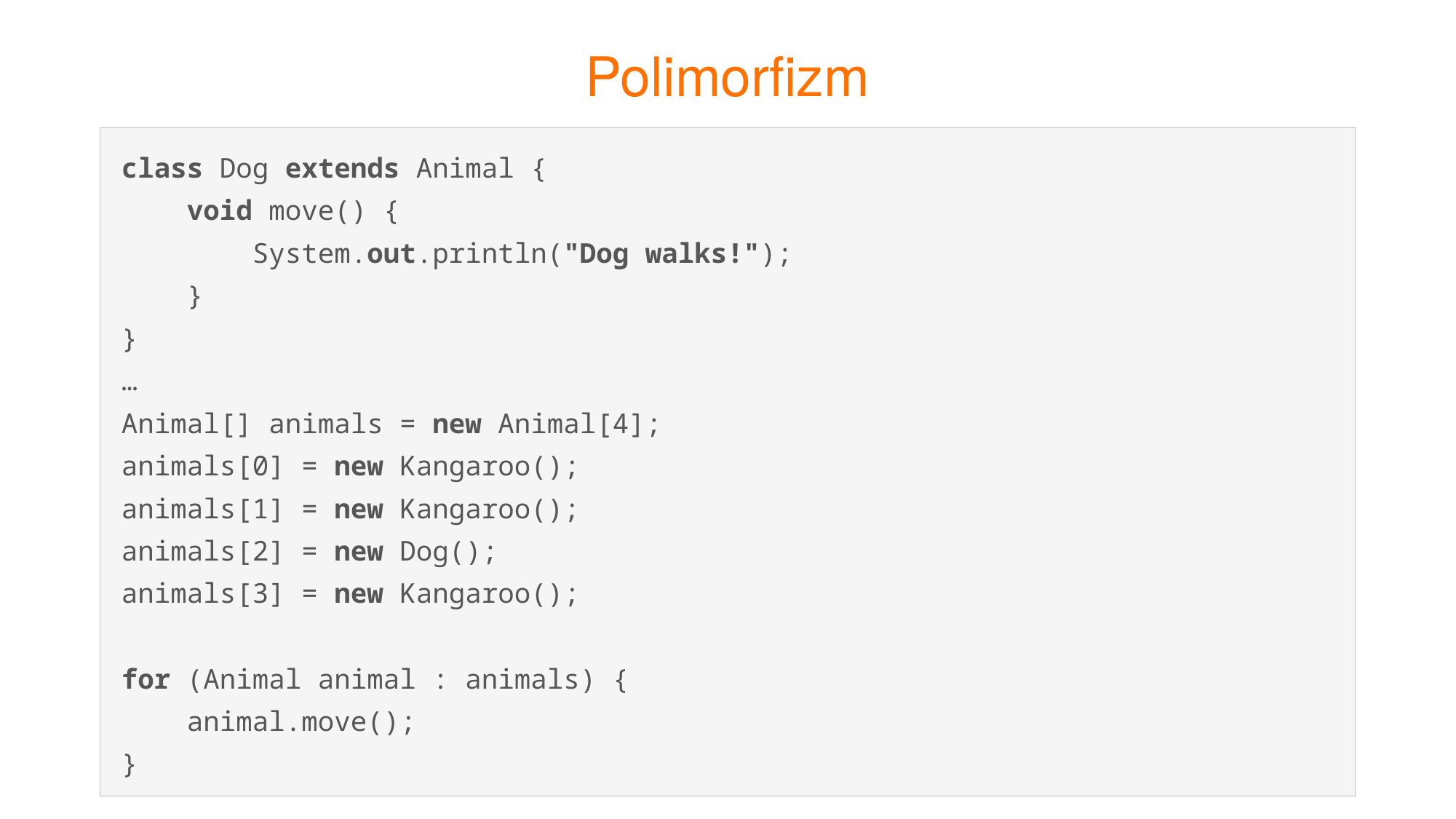

# Polimorfizm
class Dog extends Animal {
    void move() {
        System.out.println("Dog walks!");
    }
}
…
Animal[] animals = new Animal[4];
animals[0] = new Kangaroo();
animals[1] = new Kangaroo();
animals[2] = new Dog();
animals[3] = new Kangaroo();
for (Animal animal : animals) {
    animal.move();
}